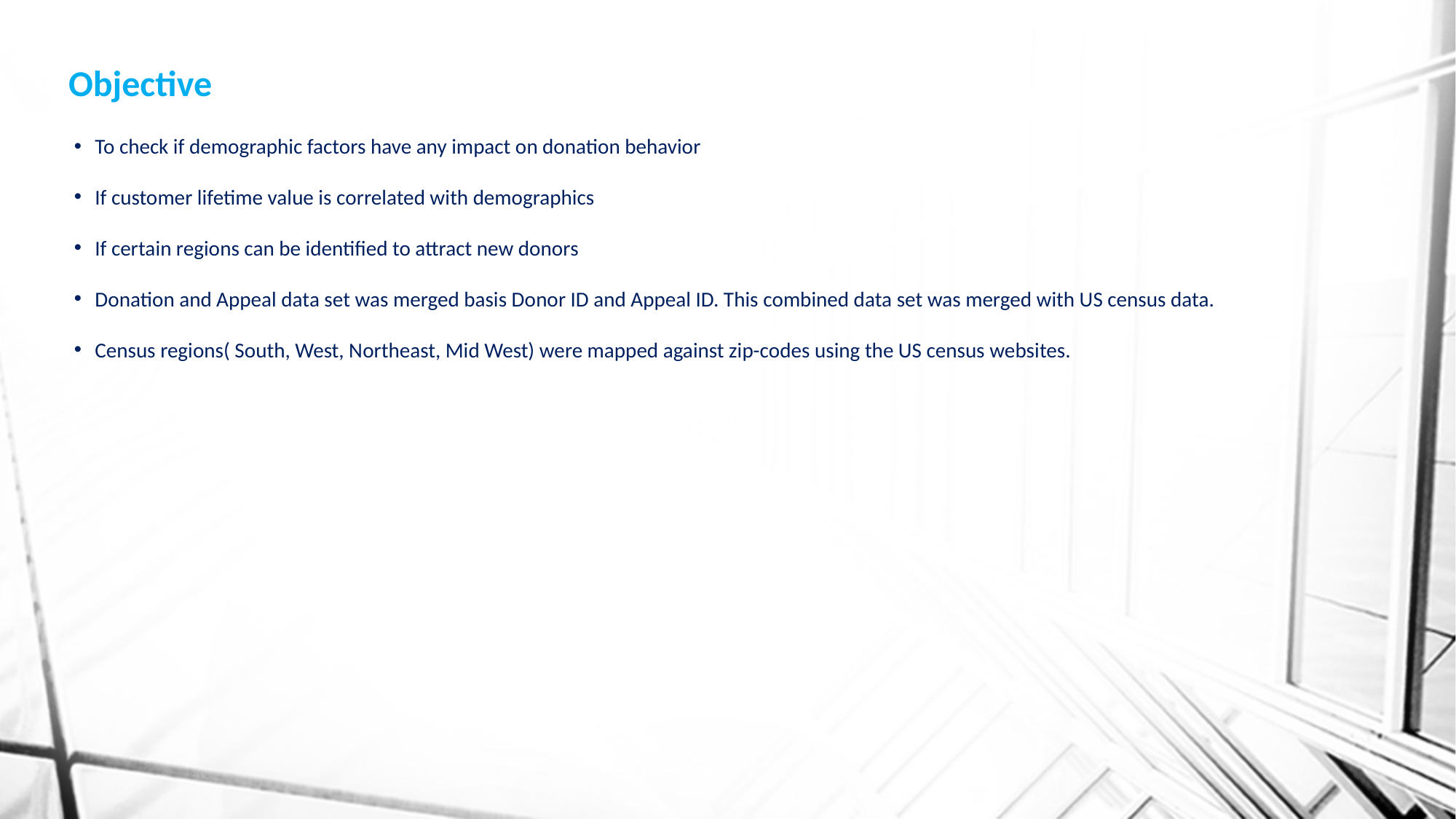

# Objective
To check if demographic factors have any impact on donation behavior

If customer lifetime value is correlated with demographics

If certain regions can be identified to attract new donors

Donation and Appeal data set was merged basis Donor ID and Appeal ID. This combined data set was merged with US census data.

Census regions( South, West, Northeast, Mid West) were mapped against zip-codes using the US census websites.